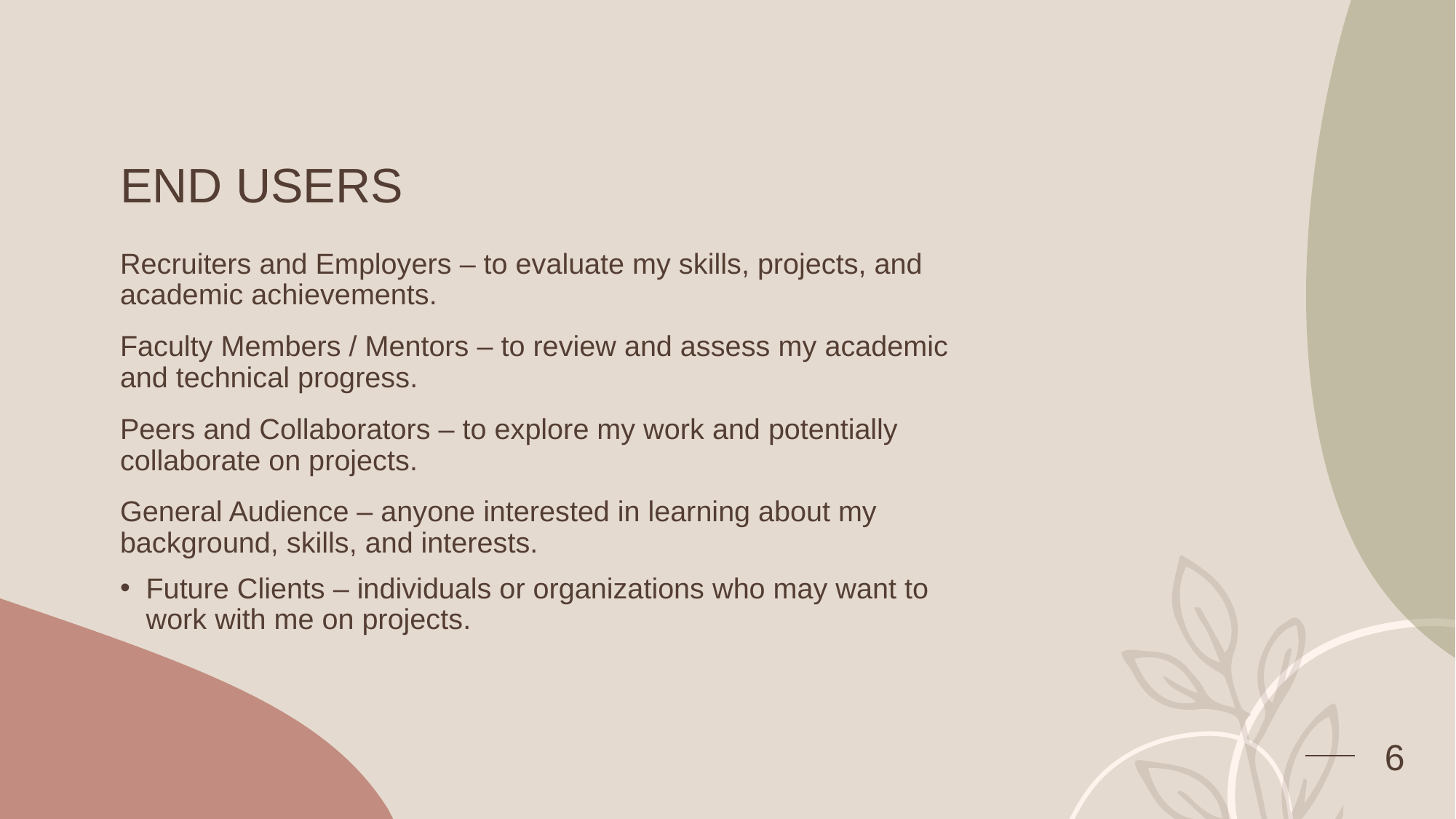

# END USERS
Recruiters and Employers – to evaluate my skills, projects, and academic achievements.
Faculty Members / Mentors – to review and assess my academic and technical progress.
Peers and Collaborators – to explore my work and potentially collaborate on projects.
General Audience – anyone interested in learning about my background, skills, and interests.
Future Clients – individuals or organizations who may want to work with me on projects.
6